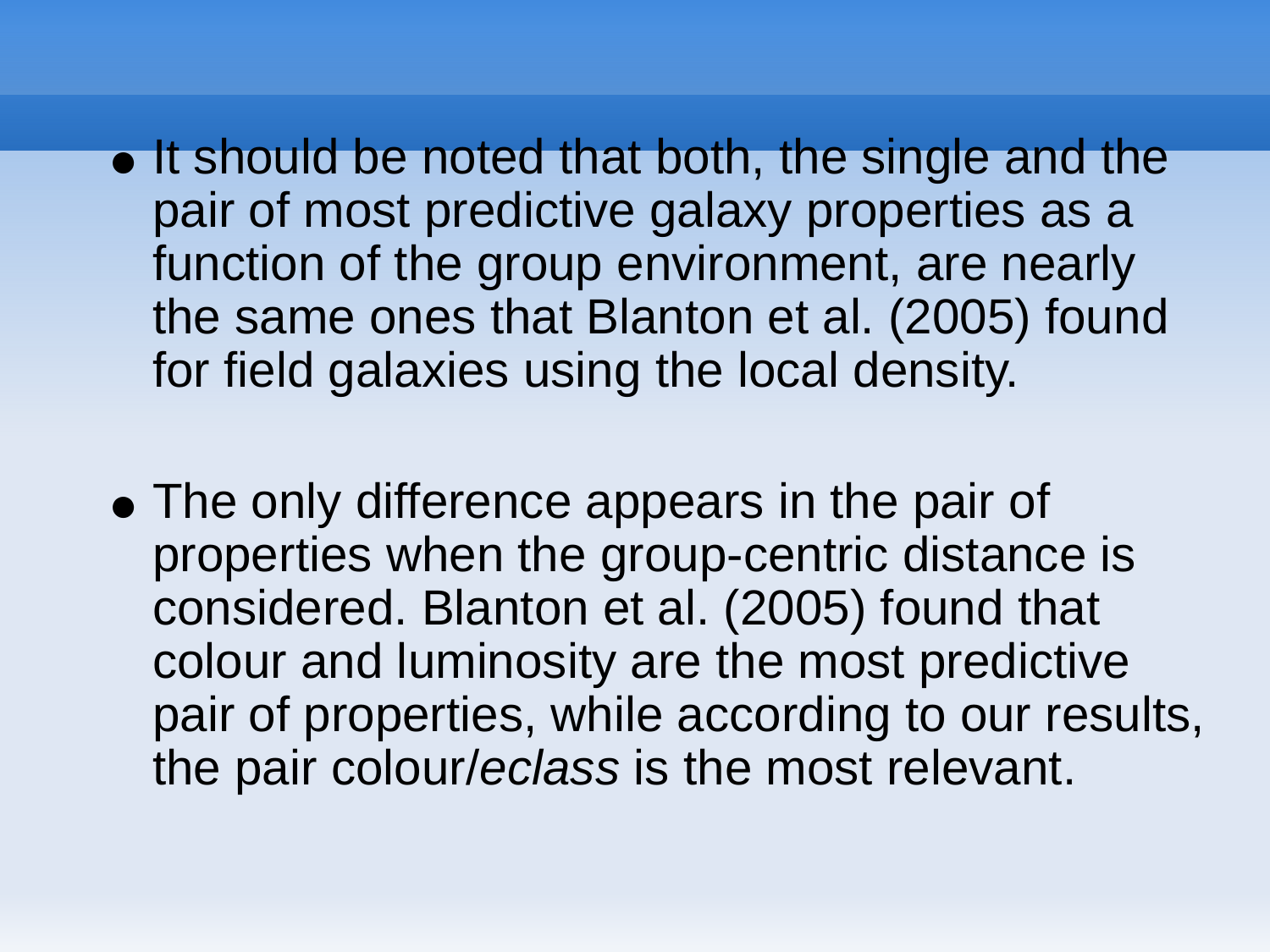

#
It should be noted that both, the single and the pair of most predictive galaxy properties as a function of the group environment, are nearly the same ones that Blanton et al. (2005) found for field galaxies using the local density.

The only difference appears in the pair of properties when the group-centric distance is considered. Blanton et al. (2005) found that colour and luminosity are the most predictive pair of properties, while according to our results, the pair colour/eclass is the most relevant.